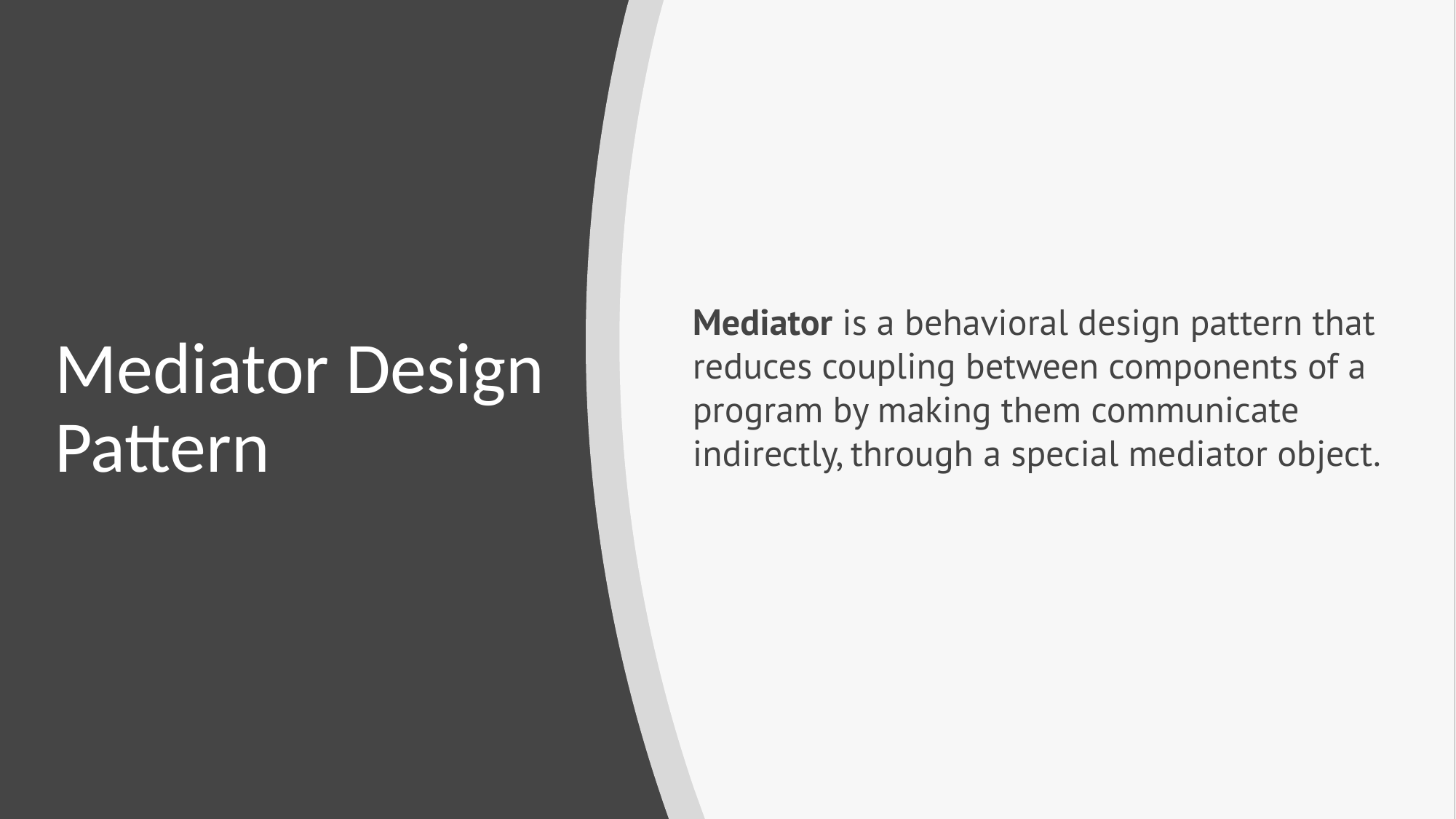

# Mediator Design Pattern
Mediator is a behavioral design pattern that reduces coupling between components of a program by making them communicate indirectly, through a special mediator object.